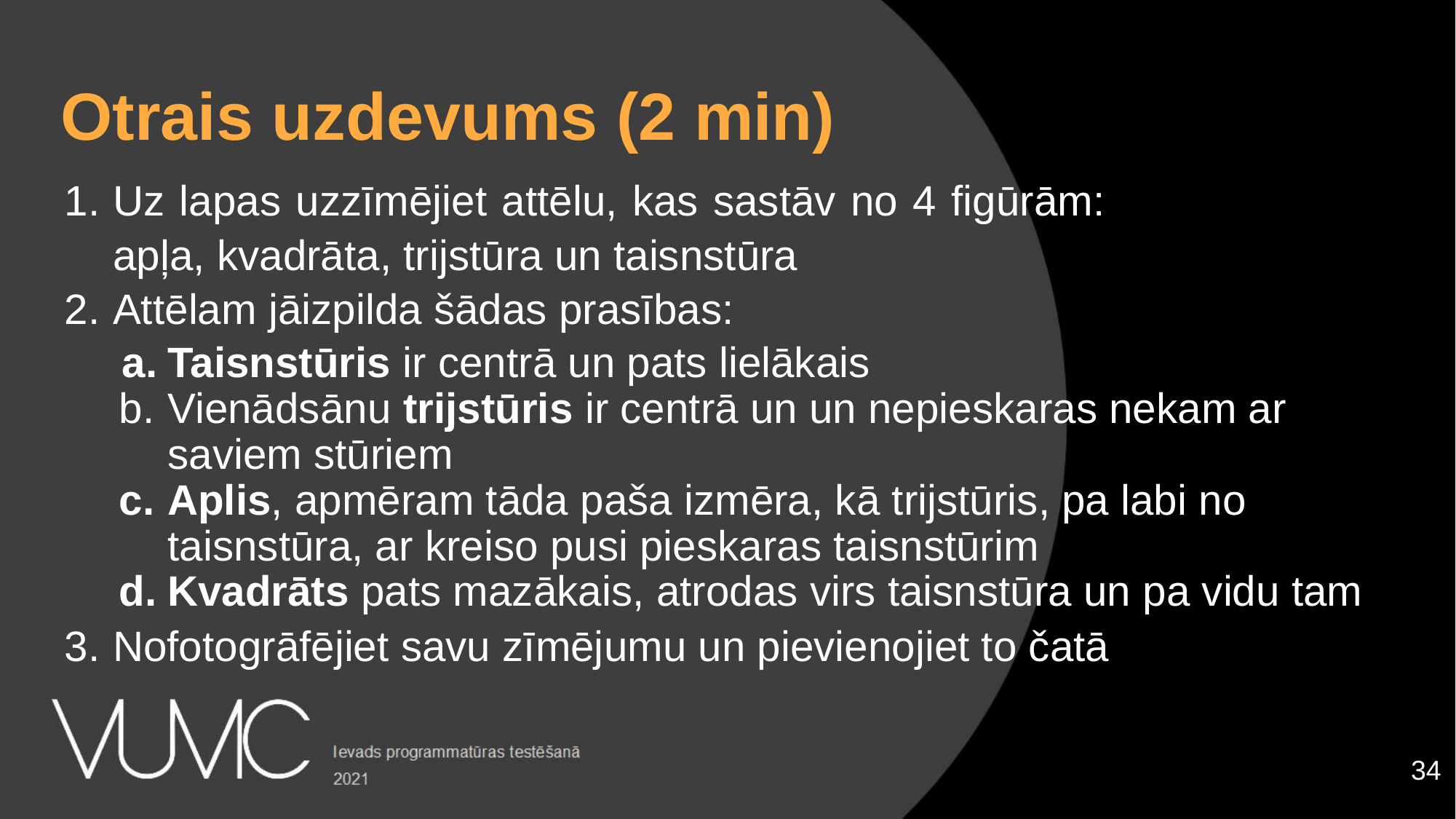

Otrais uzdevums (2 min)
Uz lapas uzzīmējiet attēlu, kas sastāv no 4 figūrām:                   apļa, kvadrāta, trijstūra un taisnstūra
Attēlam jāizpilda šādas prasības:
Taisnstūris ir centrā un pats lielākais
Vienādsānu trijstūris ir centrā un un nepieskaras nekam ar saviem stūriem
Aplis, apmēram tāda paša izmēra, kā trijstūris, pa labi no taisnstūra, ar kreiso pusi pieskaras taisnstūrim
Kvadrāts pats mazākais, atrodas virs taisnstūra un pa vidu tam
Nofotogrāfējiet savu zīmējumu un pievienojiet to čatā

34